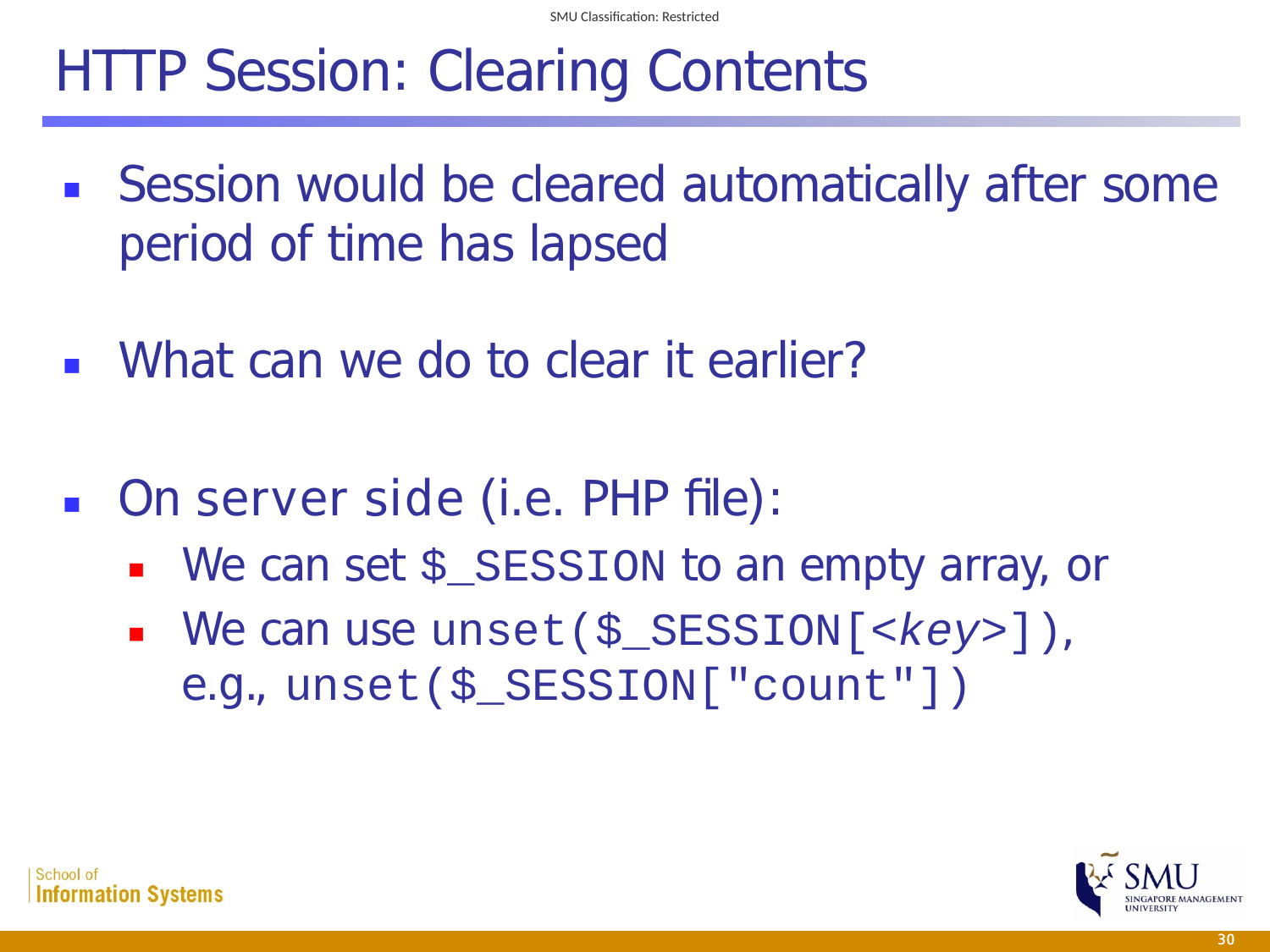

# HTTP Session: Clearing Contents
Session would be cleared automatically after some period of time has lapsed

What can we do to clear it earlier?

On server side (i.e. PHP file):
We can set $_SESSION to an empty array, or
We can use unset($_SESSION[<key>]),
e.g., unset($_SESSION["count"])

                                      30
                                      30